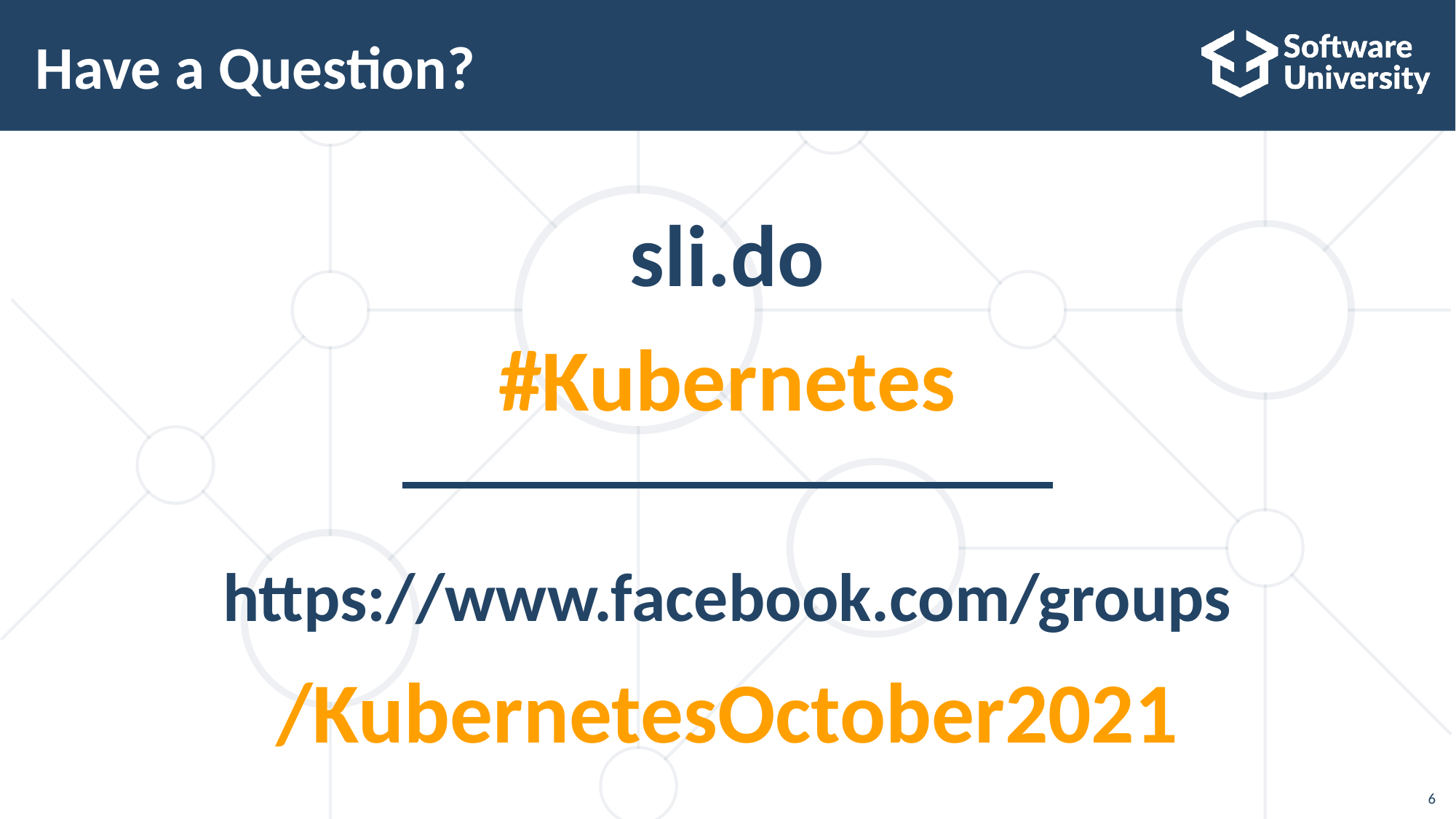

# Have a Question?
sli.do
#Kubernetes
https://www.facebook.com/groups
/KubernetesOctober2021
6